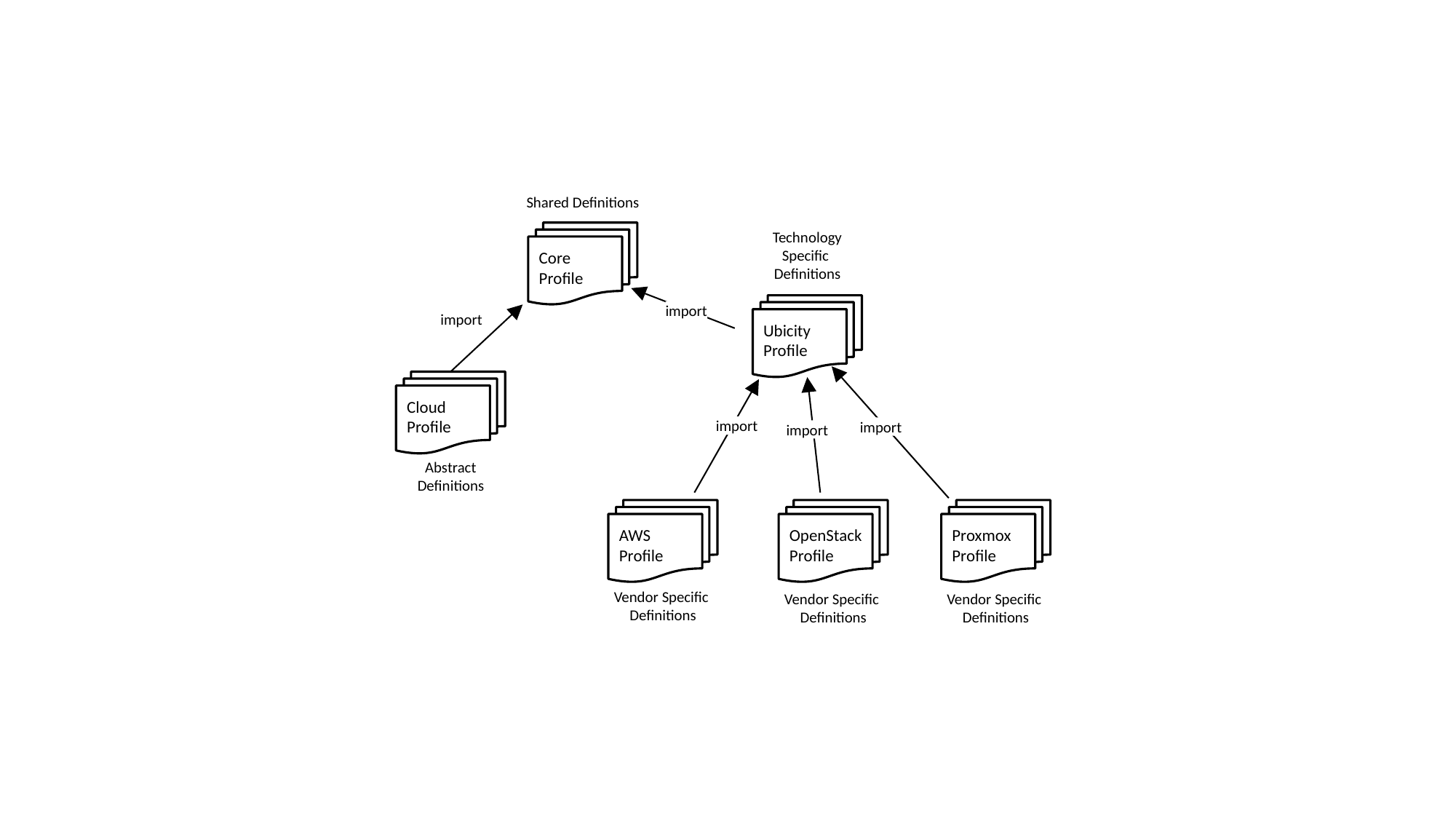

Shared Definitions
Core Profile
Technology Specific  Definitions
Ubicity Profile
import
import
Cloud Profile
Abstract Definitions
import
import
import
AWS Profile
Vendor Specific  Definitions
OpenStack Profile
Vendor Specific  Definitions
Proxmox Profile
Vendor Specific  Definitions